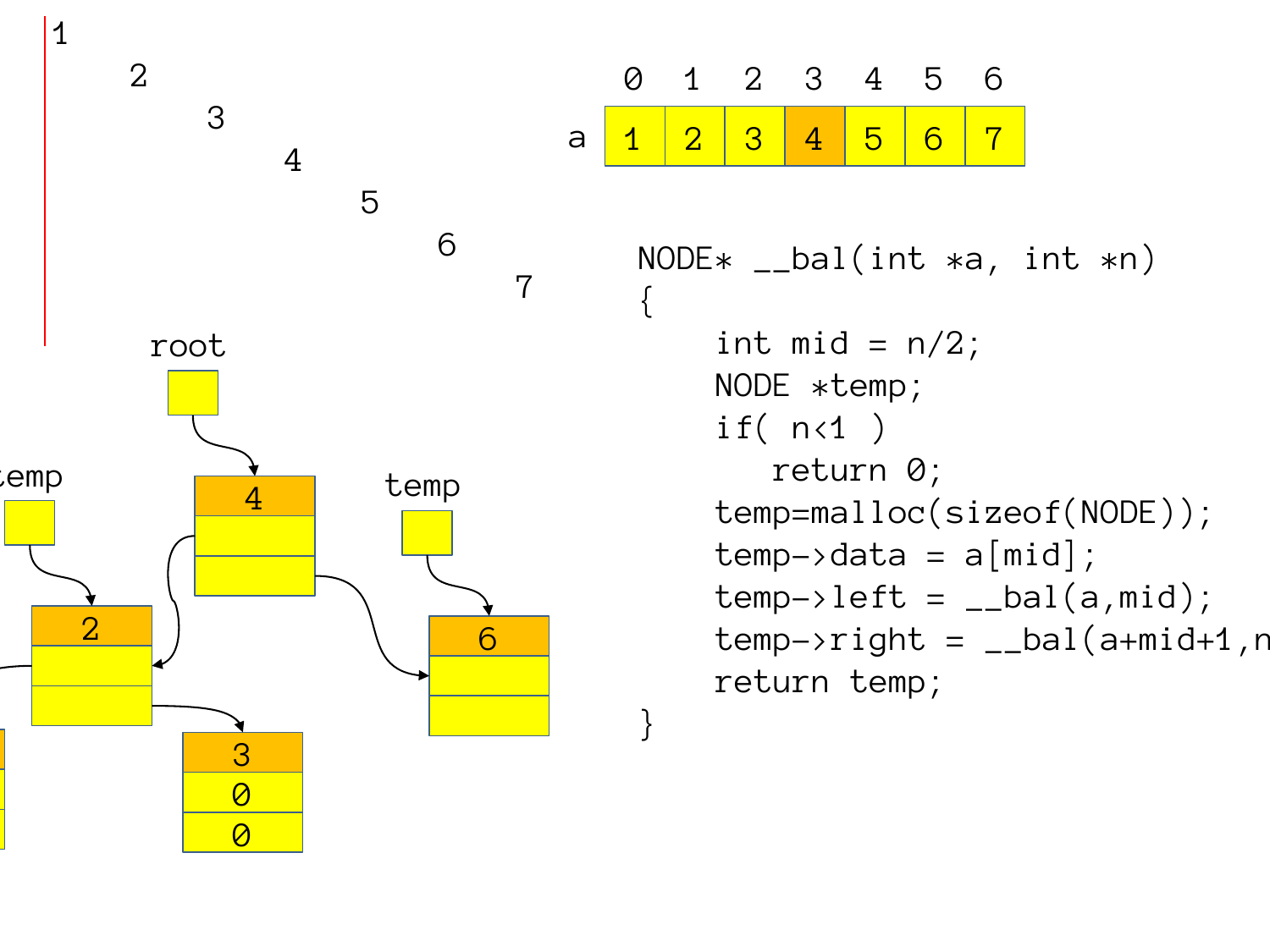

1
       2
           3
               4
                   5
                       6
                           7
0
1
2
3
4
5
6
a
1
2
3
4
5
6
7
NODE* __bal(int *a, int *n)
{
    int mid = n/2;
    NODE *temp;
    if( n<1 )
       return 0;
    temp=malloc(sizeof(NODE));
    temp->data = a[mid];
    temp->left = __bal(a,mid);
    temp->right = __bal(a+mid+1,n-mid-1);
    return temp;
}
root

temp
temp
4

2
6

1
3
0
0
0
0